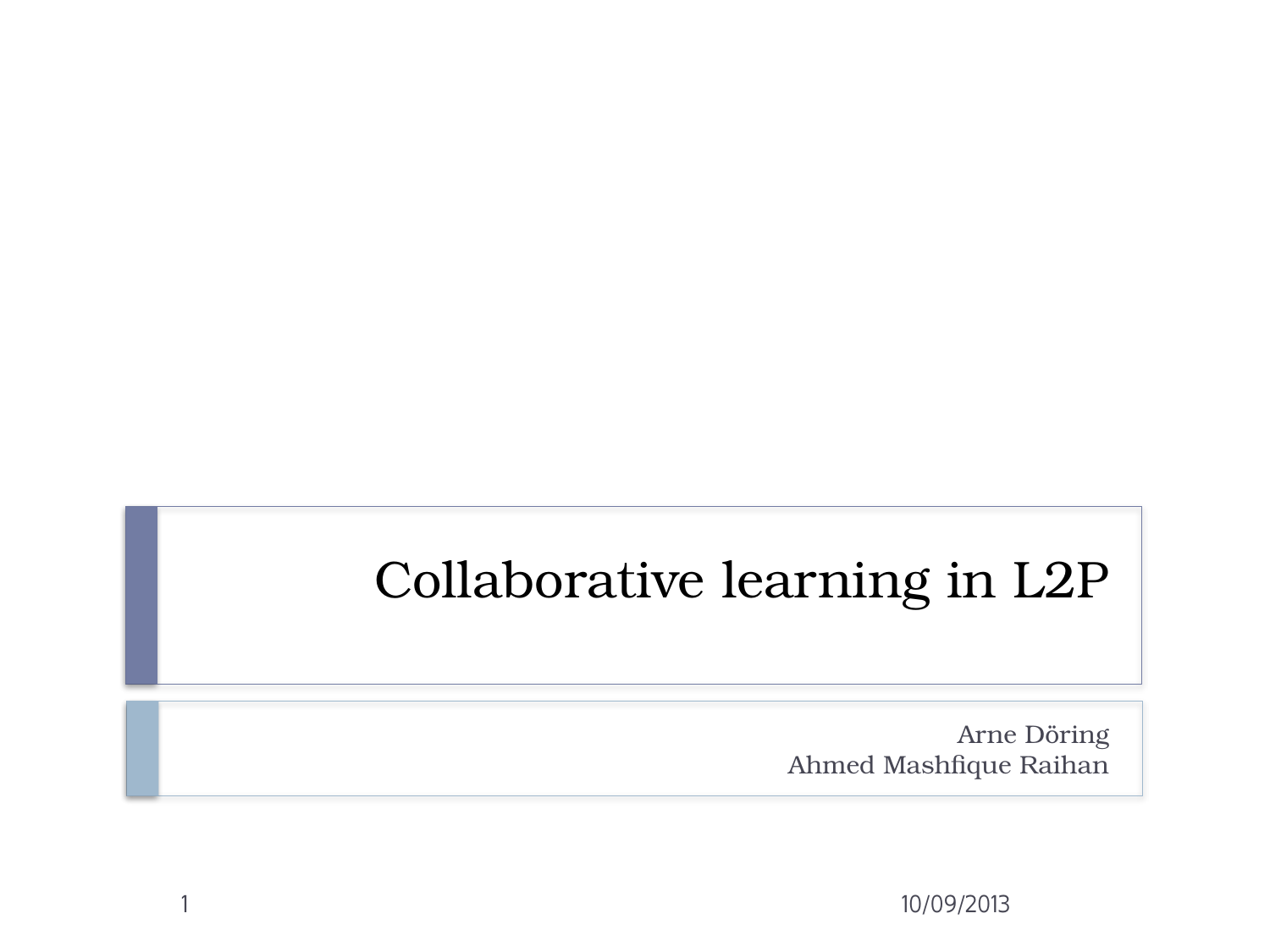

# Collaborative learning in L2P
Arne Döring
Ahmed Mashfique Raihan
1
10/09/2013